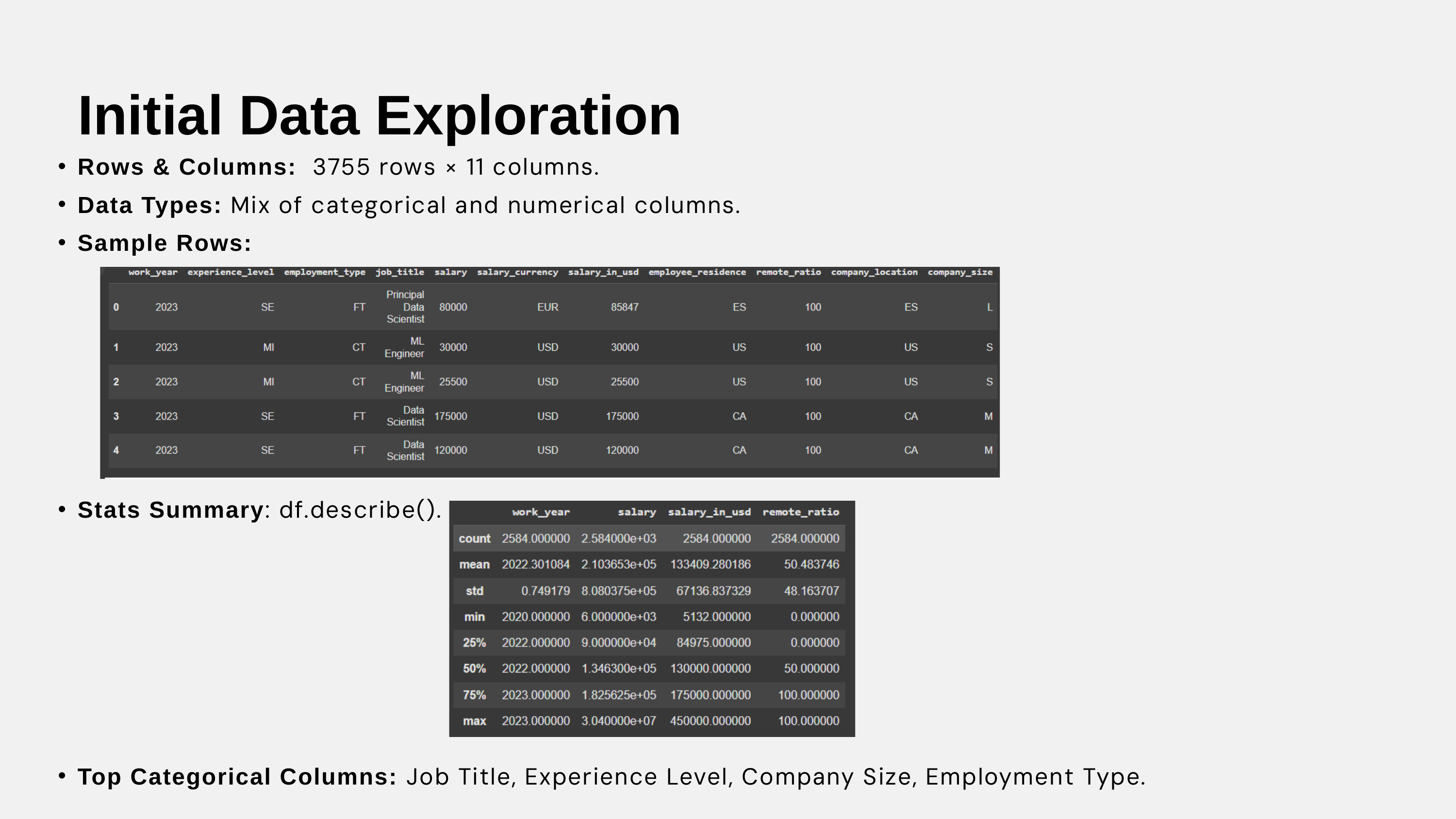

Initial Data Exploration
Rows & Columns:  3755 rows × 11 columns.
Data Types: Mix of categorical and numerical columns.
Sample Rows:

Stats Summary: df.describe().

Top Categorical Columns: Job Title, Experience Level, Company Size, Employment Type.